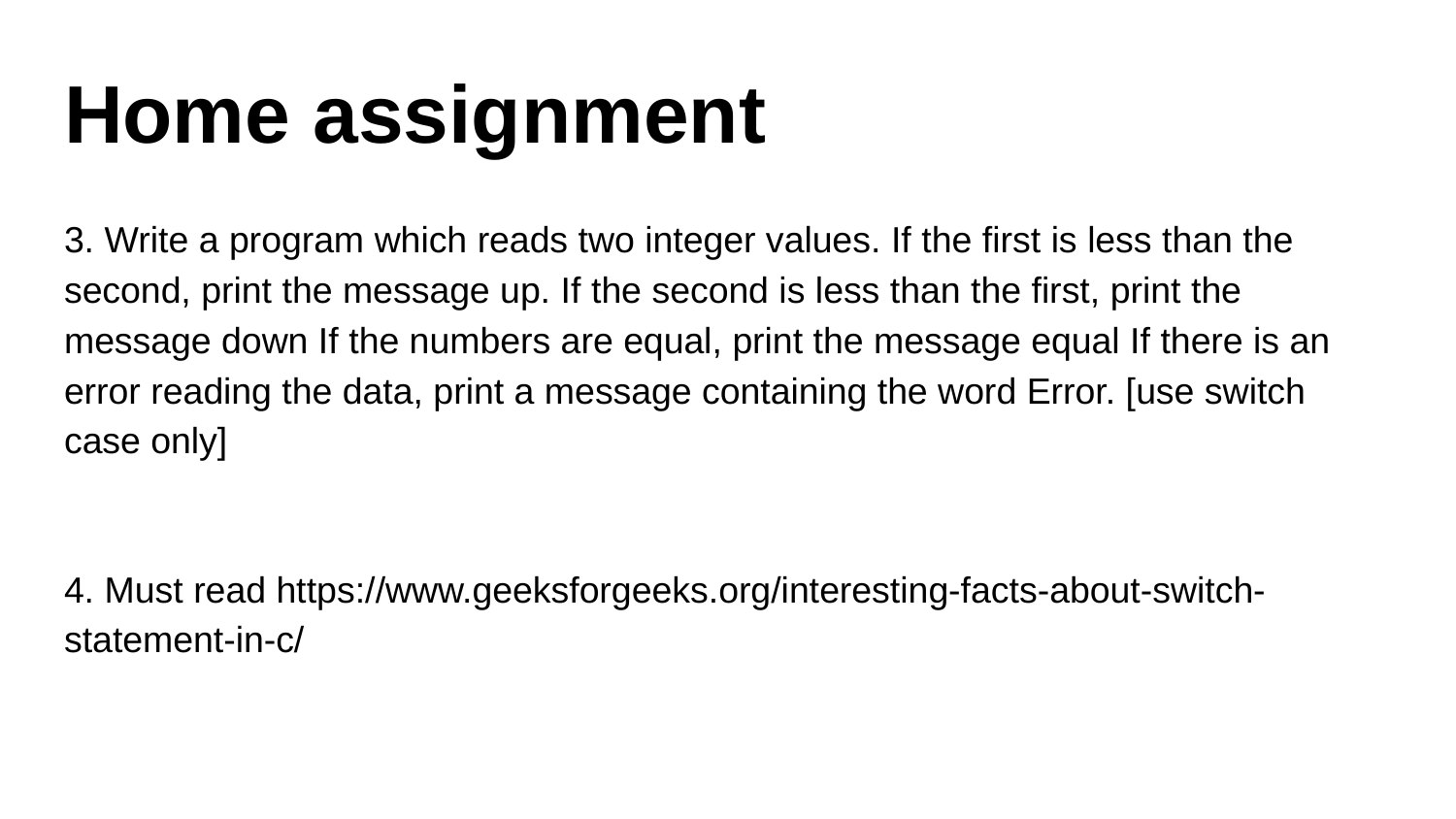

# Home assignment
3. Write a program which reads two integer values. If the first is less than the second, print the message up. If the second is less than the first, print the message down If the numbers are equal, print the message equal If there is an error reading the data, print a message containing the word Error. [use switch case only]

4. Must read https://www.geeksforgeeks.org/interesting-facts-about-switch-statement-in-c/